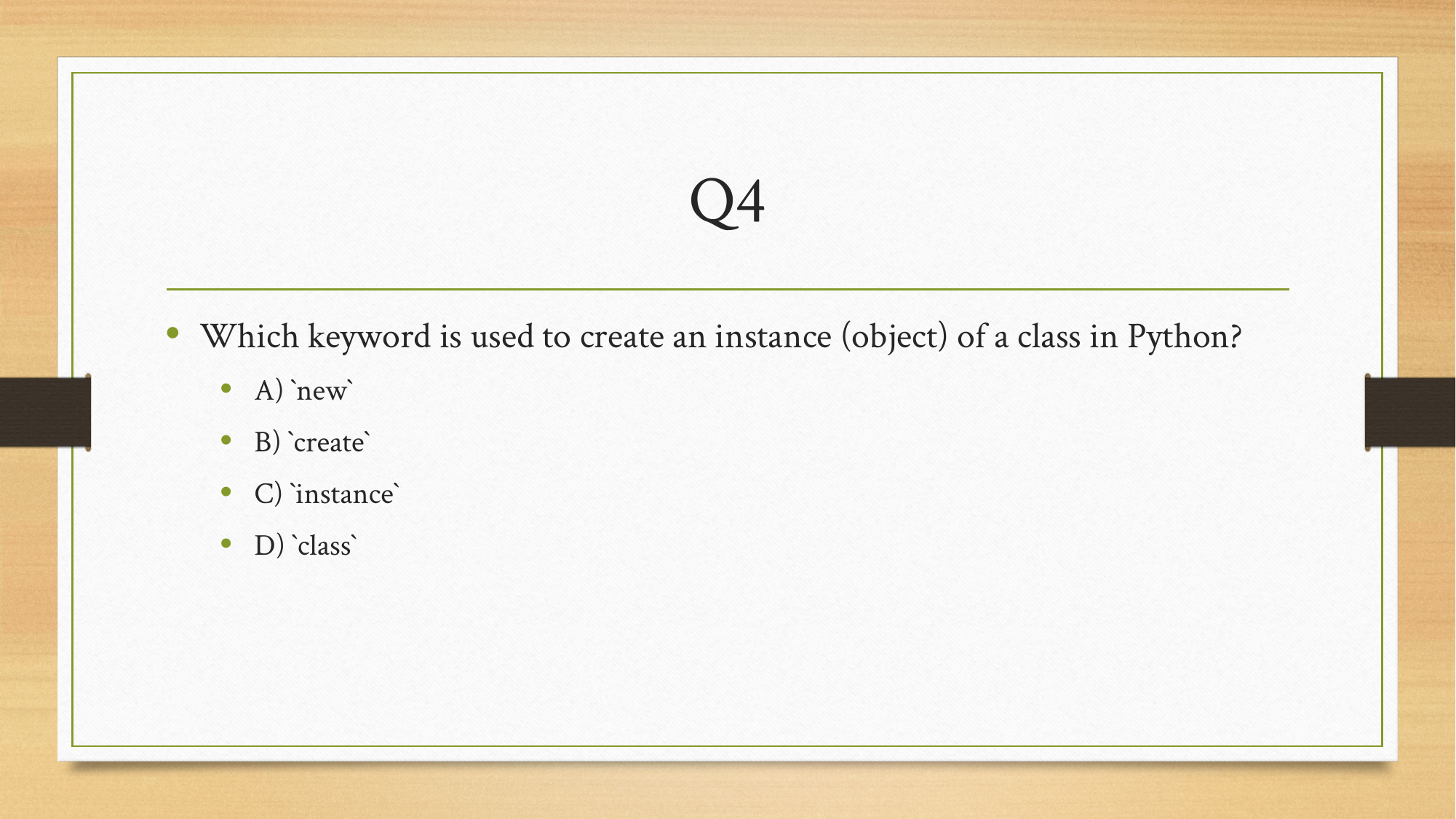

# Q4
Which keyword is used to create an instance (object) of a class in Python?
A) `new`
B) `create`
C) `instance`
D) `class`